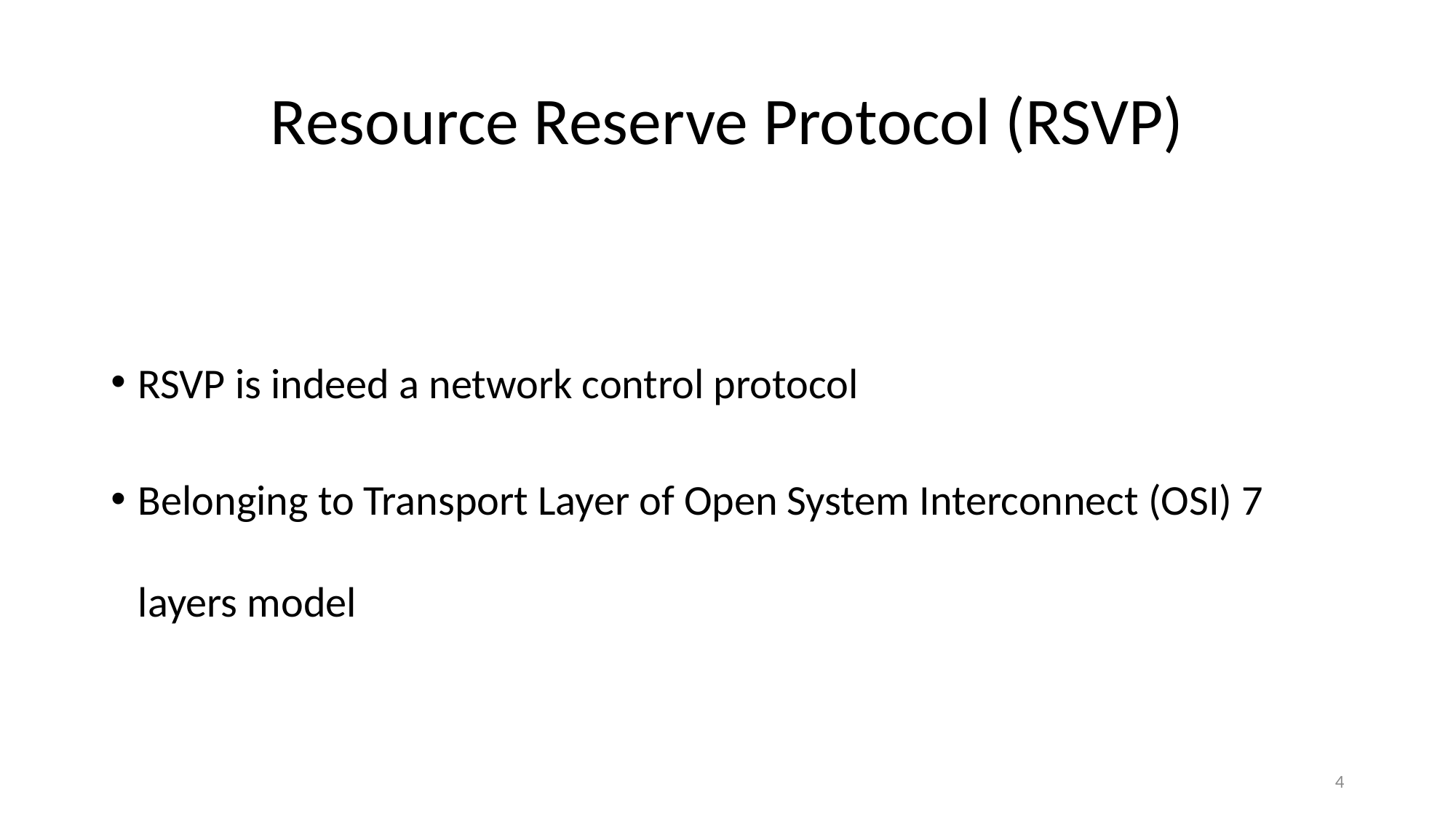

# Resource Reserve Protocol (RSVP)
RSVP is indeed a network control protocol
Belonging to Transport Layer of Open System Interconnect (OSI) 7 layers model
4